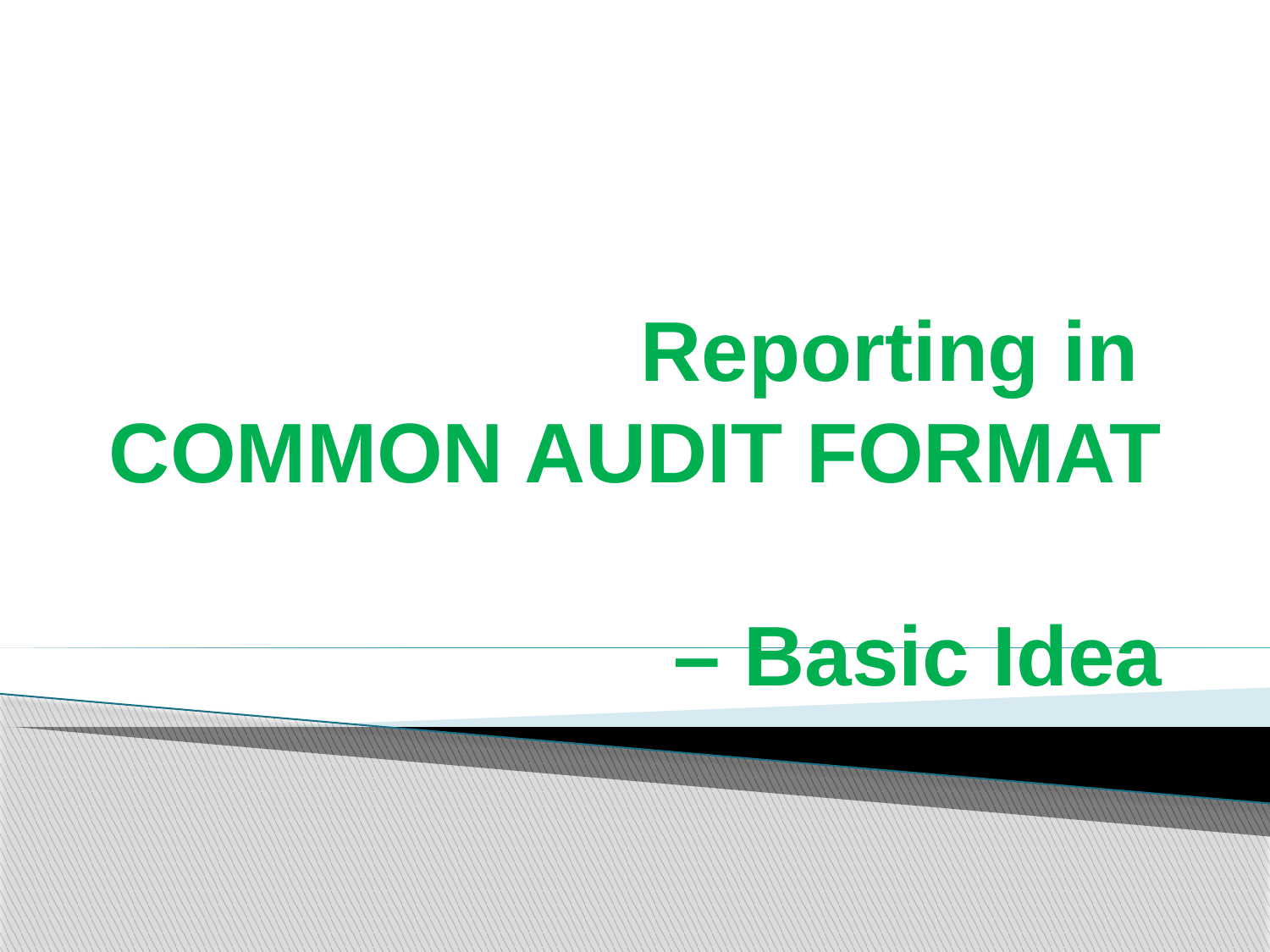

# Reporting in COMMON AUDIT FORMAT – Basic Idea